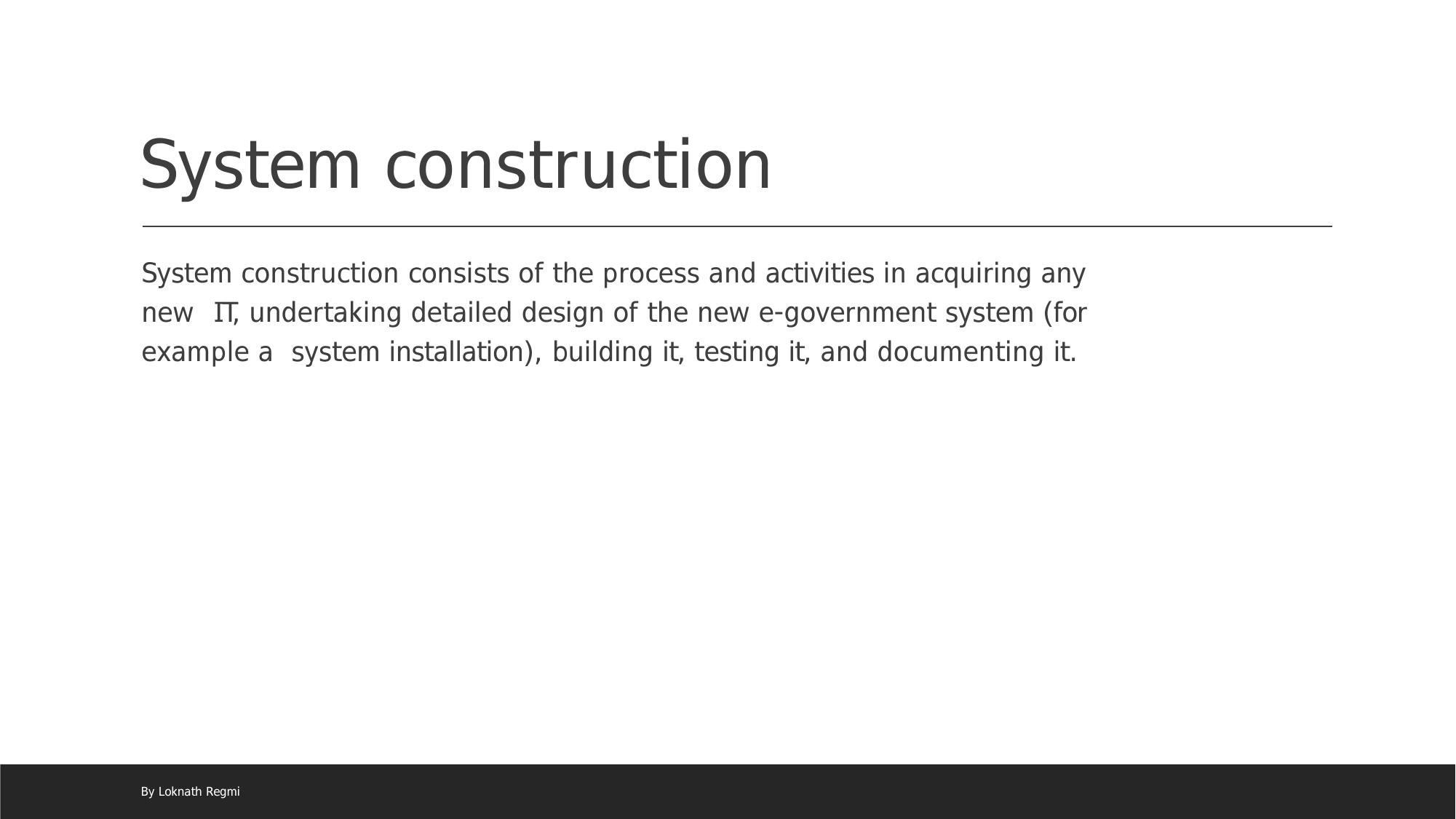

System construction
System construction consists of the process and activities in acquiring any new  IT, undertaking detailed design of the new e-government system (for example a  system installation), building it, testing it, and documenting it.
By Loknath Regmi